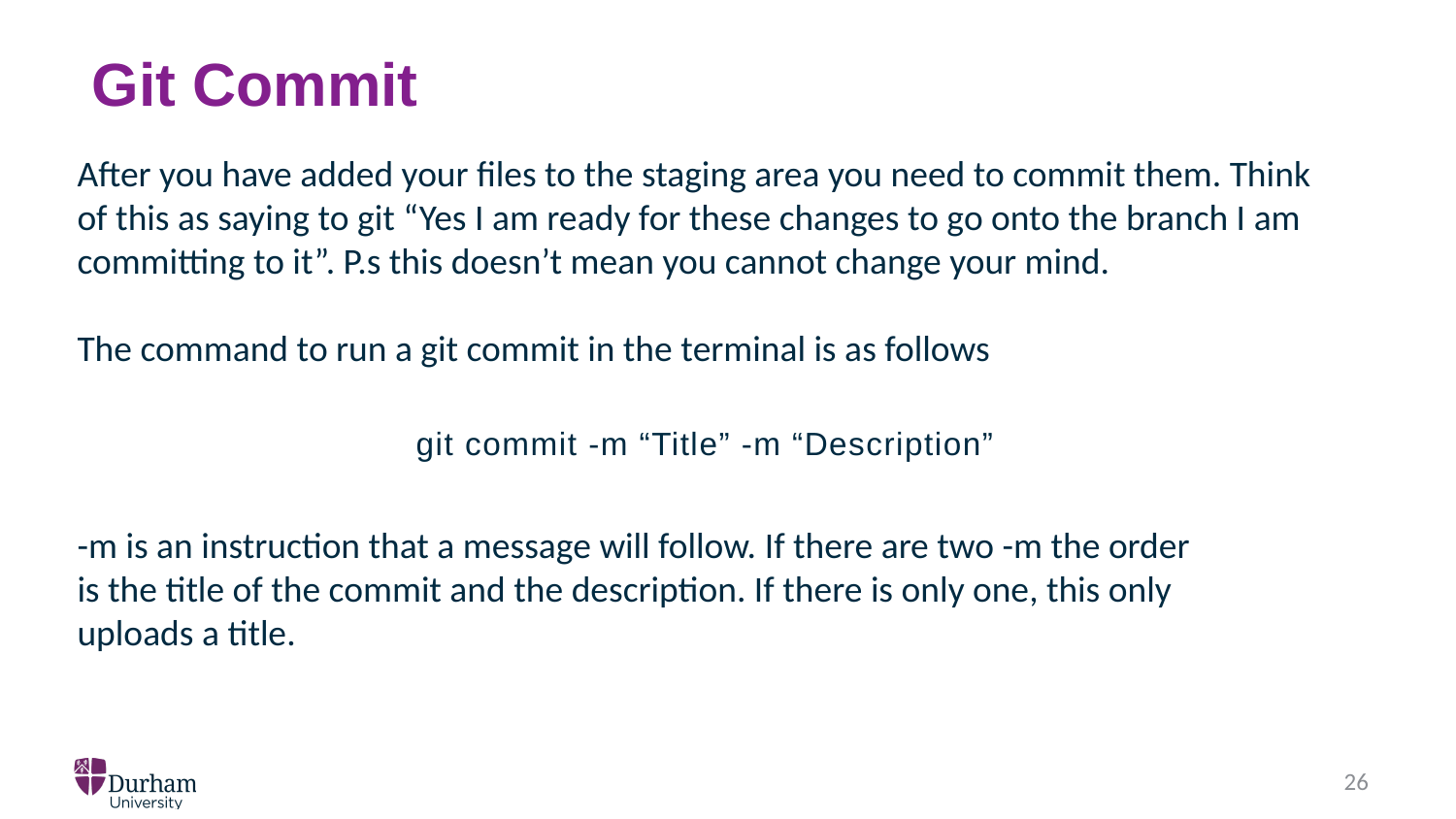

# Git Commit
After you have added your files to the staging area you need to commit them. Think of this as saying to git “Yes I am ready for these changes to go onto the branch I am committing to it”. P.s this doesn’t mean you cannot change your mind.

The command to run a git commit in the terminal is as follows

git commit -m “Title” -m “Description”

-m is an instruction that a message will follow. If there are two -m the order
is the title of the commit and the description. If there is only one, this only
uploads a title.

26